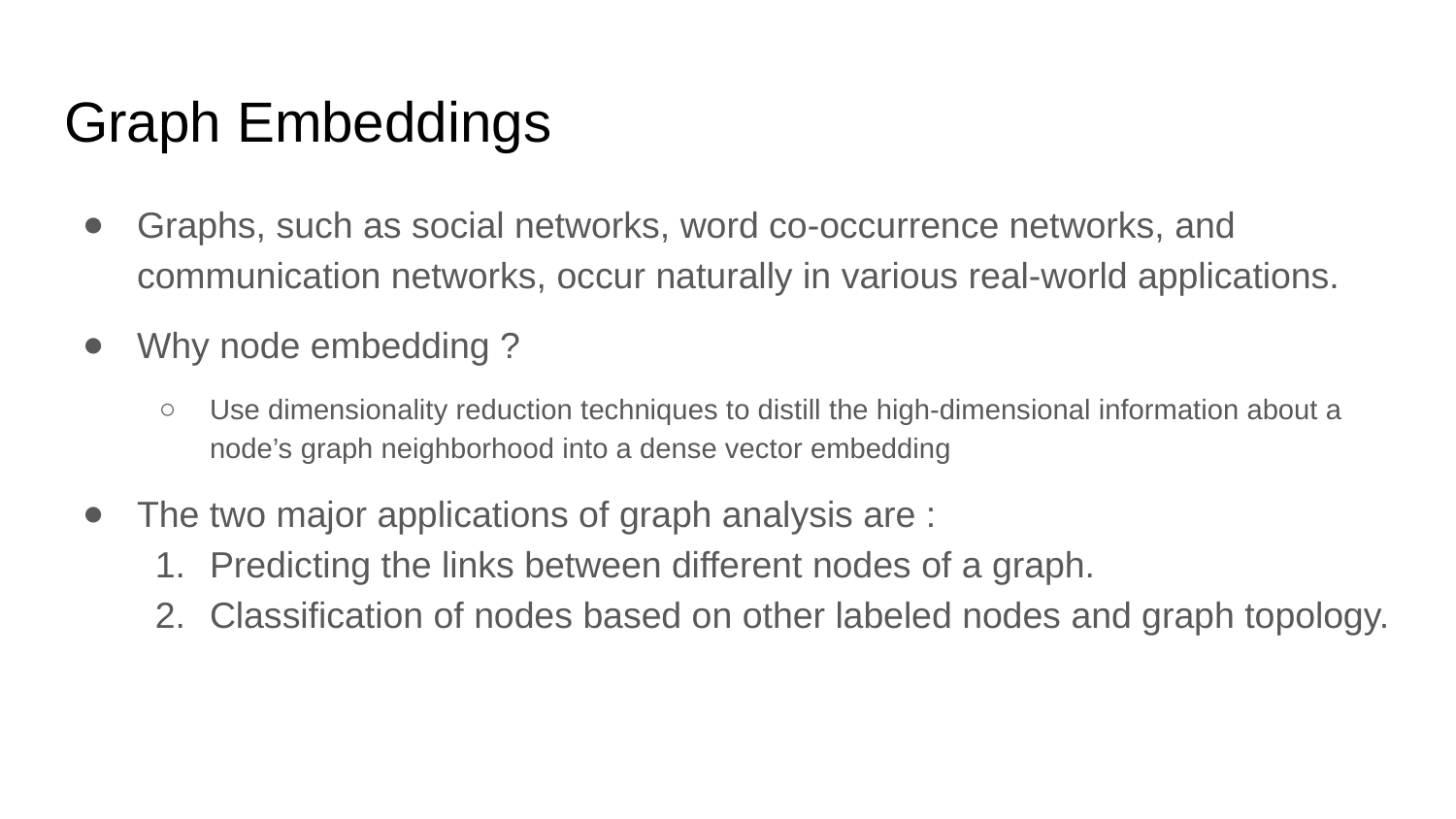

# Graph Embeddings
Graphs, such as social networks, word co-occurrence networks, and communication networks, occur naturally in various real-world applications.
Why node embedding ?
Use dimensionality reduction techniques to distill the high-dimensional information about a node’s graph neighborhood into a dense vector embedding
The two major applications of graph analysis are :
Predicting the links between different nodes of a graph.
Classification of nodes based on other labeled nodes and graph topology.